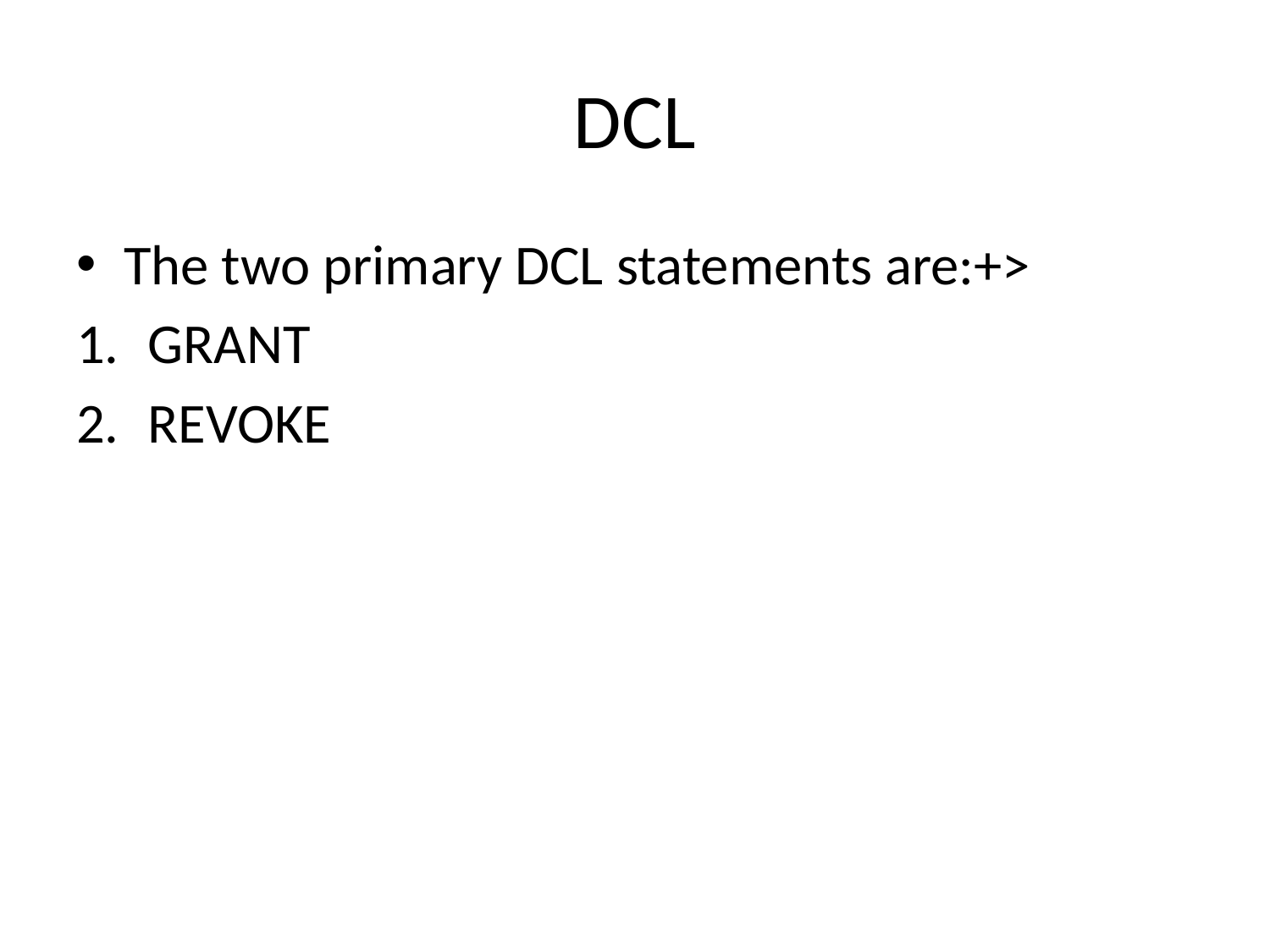

# DCL
The two primary DCL statements are:+>
GRANT
REVOKE